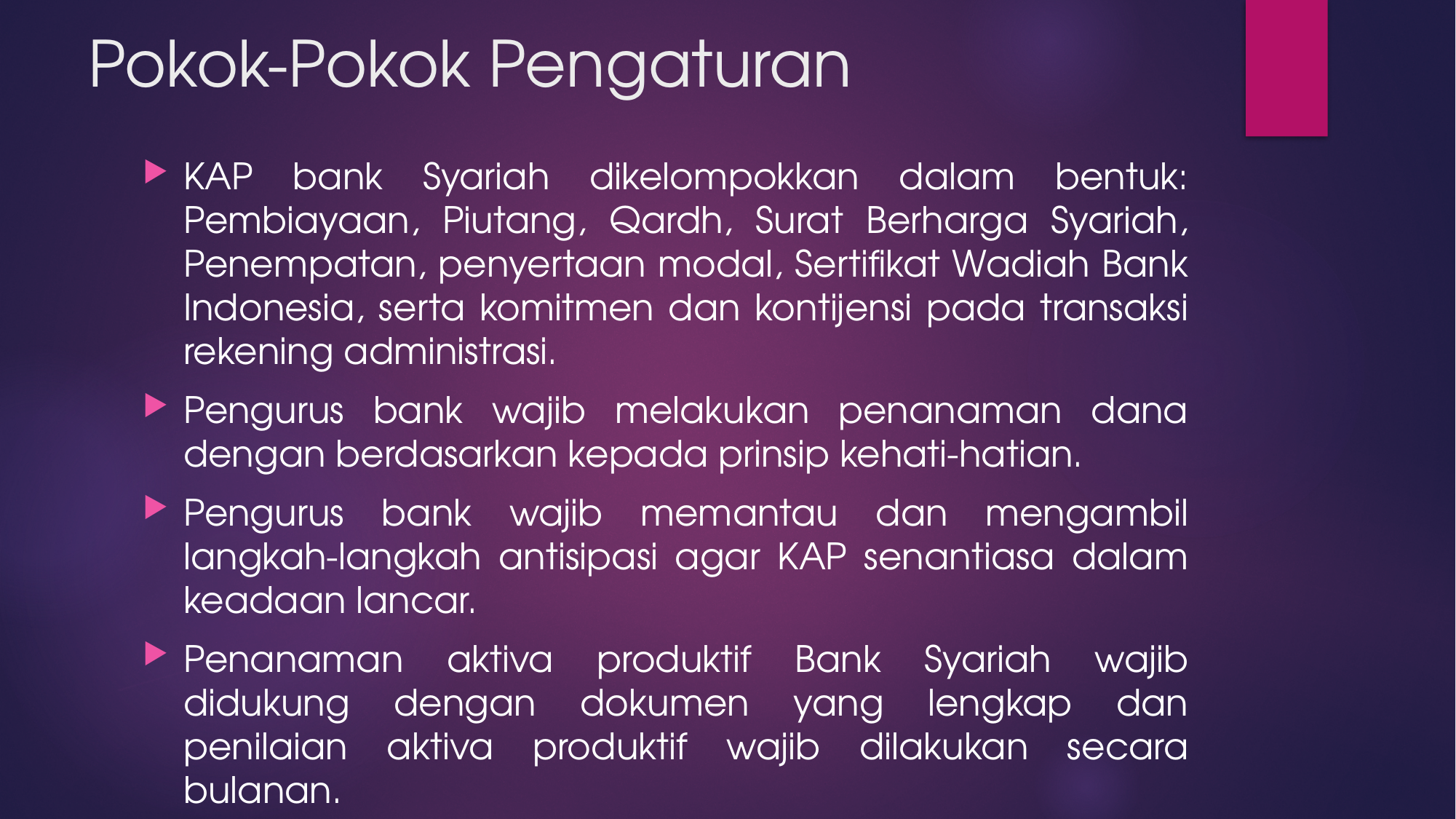

# Pokok-Pokok Pengaturan
KAP bank Syariah dikelompokkan dalam bentuk: Pembiayaan, Piutang, Qardh, Surat Berharga Syariah, Penempatan, penyertaan modal, Sertifikat Wadiah Bank Indonesia, serta komitmen dan kontijensi pada transaksi rekening administrasi.
Pengurus bank wajib melakukan penanaman dana dengan berdasarkan kepada prinsip kehati-hatian.
Pengurus bank wajib memantau dan mengambil langkah-langkah antisipasi agar KAP senantiasa dalam keadaan lancar.
Penanaman aktiva produktif Bank Syariah wajib didukung dengan dokumen yang lengkap dan penilaian aktiva produktif wajib dilakukan secara bulanan.